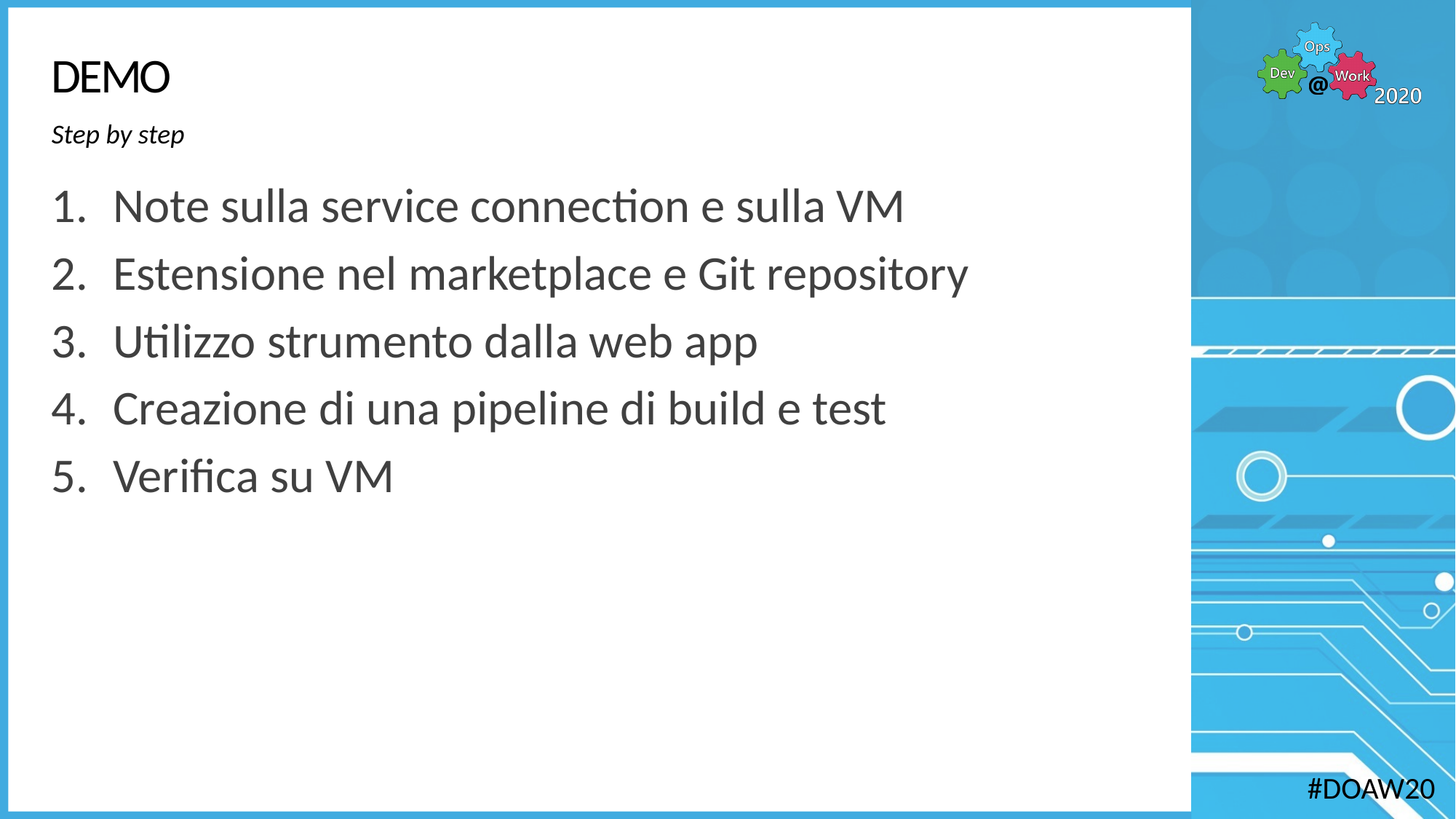

# DEMO
Step by step
Note sulla service connection e sulla VM
Estensione nel marketplace e Git repository
Utilizzo strumento dalla web app
Creazione di una pipeline di build e test
Verifica su VM